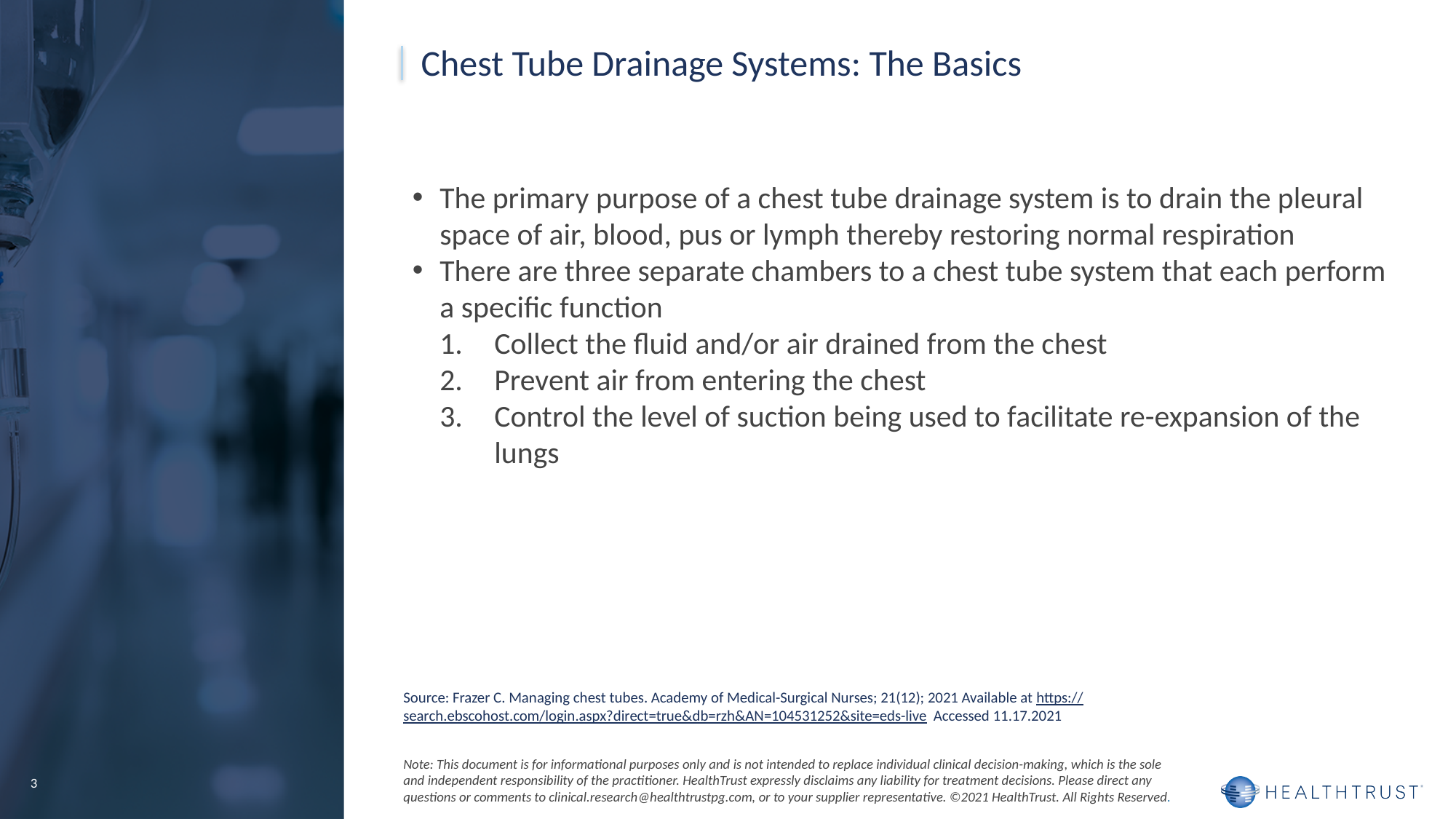

Chest Tube Drainage Systems: The Basics

The primary purpose of a chest tube drainage system is to drain the pleural space of air, blood, pus or lymph thereby restoring normal respiration
There are three separate chambers to a chest tube system that each perform a specific function
Collect the fluid and/or air drained from the chest
Prevent air from entering the chest
Control the level of suction being used to facilitate re-expansion of the lungs

Source: Frazer C. Managing chest tubes. Academy of Medical-Surgical Nurses; 21(12); 2021 Available at https://search.ebscohost.com/login.aspx?direct=true&db=rzh&AN=104531252&site=eds-live  Accessed 11.17.2021
Note: This document is for informational purposes only and is not intended to replace individual clinical decision-making, which is the sole and independent responsibility of the practitioner. HealthTrust expressly disclaims any liability for treatment decisions. Please direct any questions or comments to clinical.research@healthtrustpg.com, or to your supplier representative. ©2021 HealthTrust. All Rights Reserved.